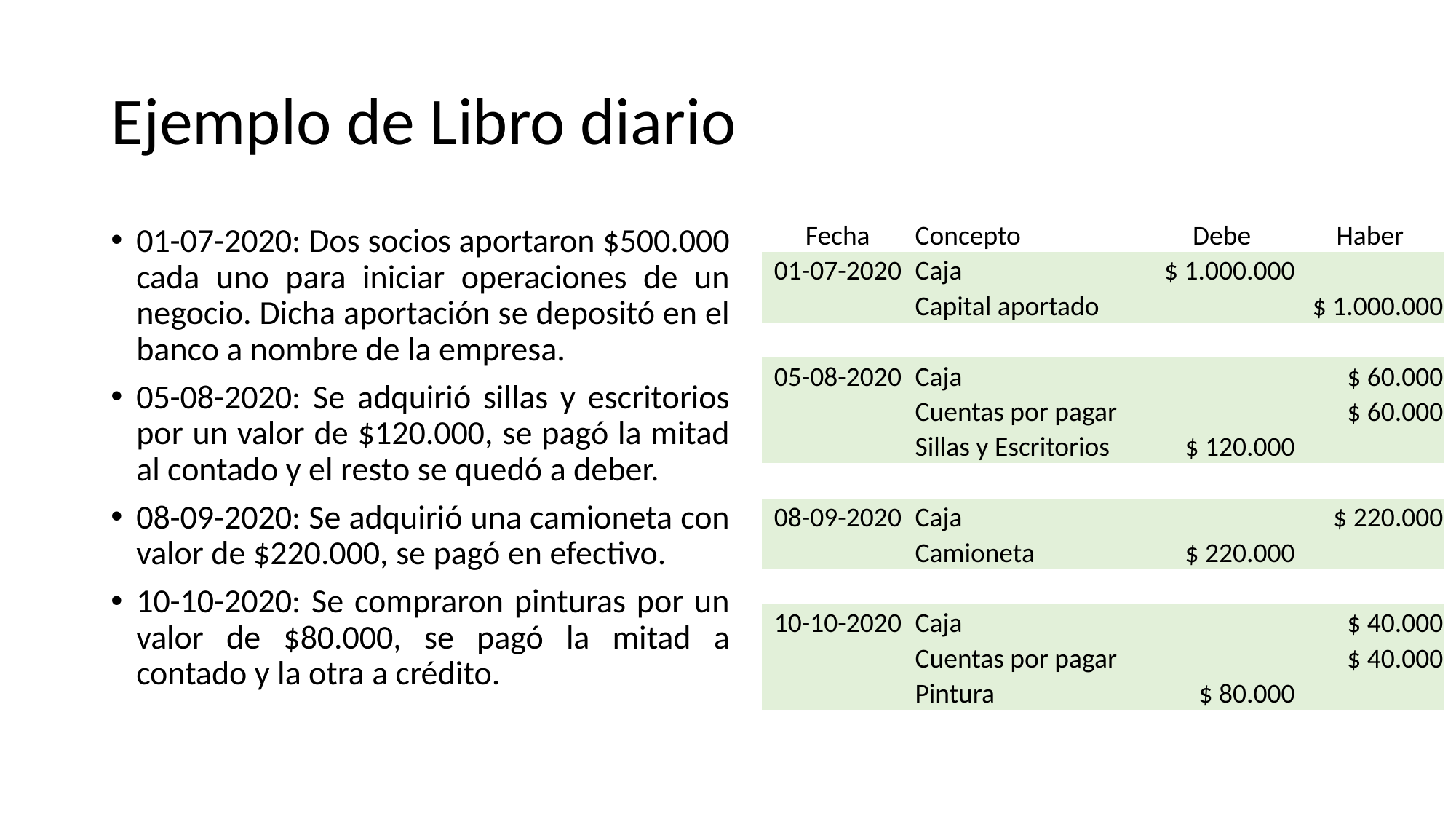

# Ejemplo de Libro diario
| Fecha | Concepto | Debe | Haber |
| --- | --- | --- | --- |
| 01-07-2020 | Caja | $ 1.000.000 |  |
|  | Capital aportado |  | $ 1.000.000 |
|  |  |  |  |
| 05-08-2020 | Caja |  | $ 60.000 |
|  | Cuentas por pagar |  | $ 60.000 |
|  | Sillas y Escritorios | $ 120.000 |  |
|  |  |  |  |
| 08-09-2020 | Caja |  | $ 220.000 |
|  | Camioneta | $ 220.000 |  |
|  |  |  |  |
| 10-10-2020 | Caja |  | $ 40.000 |
|  | Cuentas por pagar |  | $ 40.000 |
|  | Pintura | $ 80.000 |  |
01-07-2020: Dos socios aportaron $500.000 cada uno para iniciar operaciones de un negocio. Dicha aportación se depositó en el banco a nombre de la empresa.
05-08-2020: Se adquirió sillas y escritorios por un valor de $120.000, se pagó la mitad al contado y el resto se quedó a deber.
08-09-2020: Se adquirió una camioneta con valor de $220.000, se pagó en efectivo.
10-10-2020: Se compraron pinturas por un valor de $80.000, se pagó la mitad a contado y la otra a crédito.